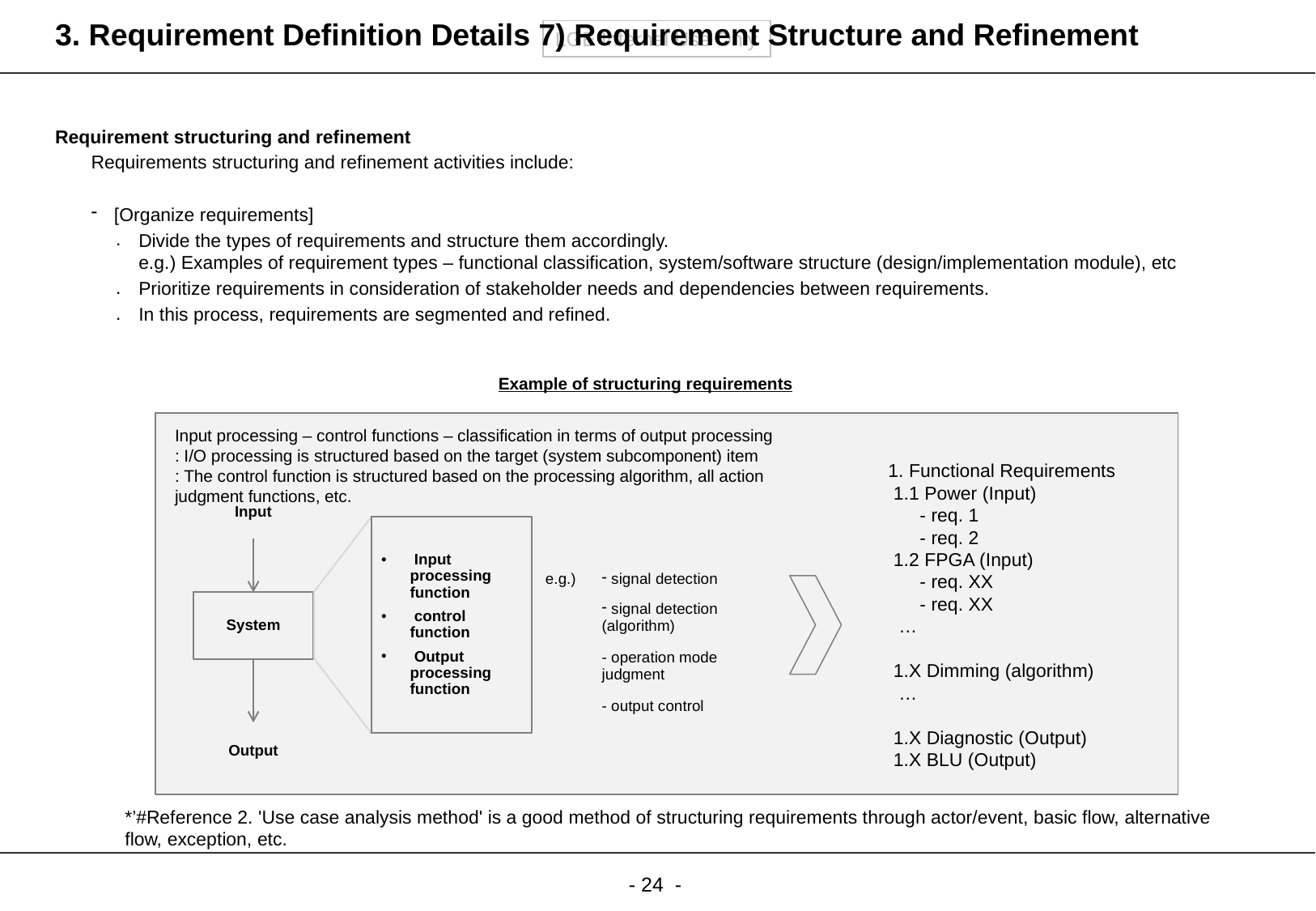

# 3. Requirement Definition Details 7) Requirement Structure and Refinement
Requirement structuring and refinement
Requirements structuring and refinement activities include:

[Organize requirements]
Divide the types of requirements and structure them accordingly.
e.g.) Examples of requirement types – functional classification, system/software structure (design/implementation module), etc
Prioritize requirements in consideration of stakeholder needs and dependencies between requirements.
In this process, requirements are segmented and refined.
Example of structuring requirements

Input processing – control functions – classification in terms of output processing
: I/O processing is structured based on the target (system subcomponent) item
: The control function is structured based on the processing algorithm, all action judgment functions, etc.
1. Functional Requirements
 1.1 Power (Input)
      - req. 1
      - req. 2
 1.2 FPGA (Input)
      - req. XX
      - req. XX
  …

 1.X Dimming (algorithm)
  …

 1.X Diagnostic (Output)
 1.X BLU (Output)
Input
 Input processing function
 control function
 Output processing function
System

Output
| e.g.) | signal detection |
| --- | --- |
|  | signal detection (algorithm) |
|  | - operation mode judgment |
|  | - output control |

*’#Reference 2. 'Use case analysis method' is a good method of structuring requirements through actor/event, basic flow, alternative flow, exception, etc.